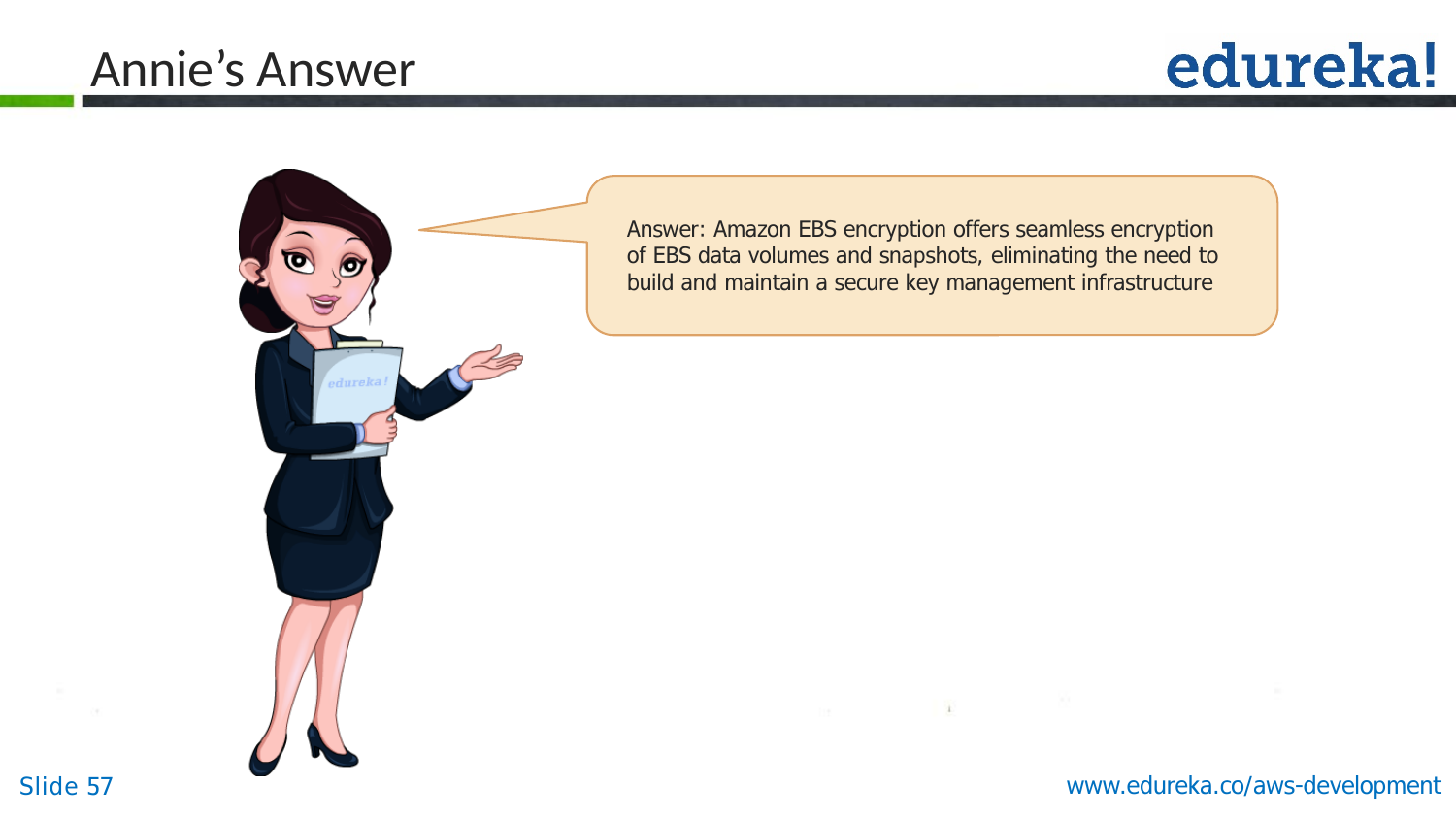

# Annie’s Answer

Answer: Amazon EBS encryption offers seamless encryption of EBS data volumes and snapshots, eliminating the need to build and maintain a secure key management infrastructure